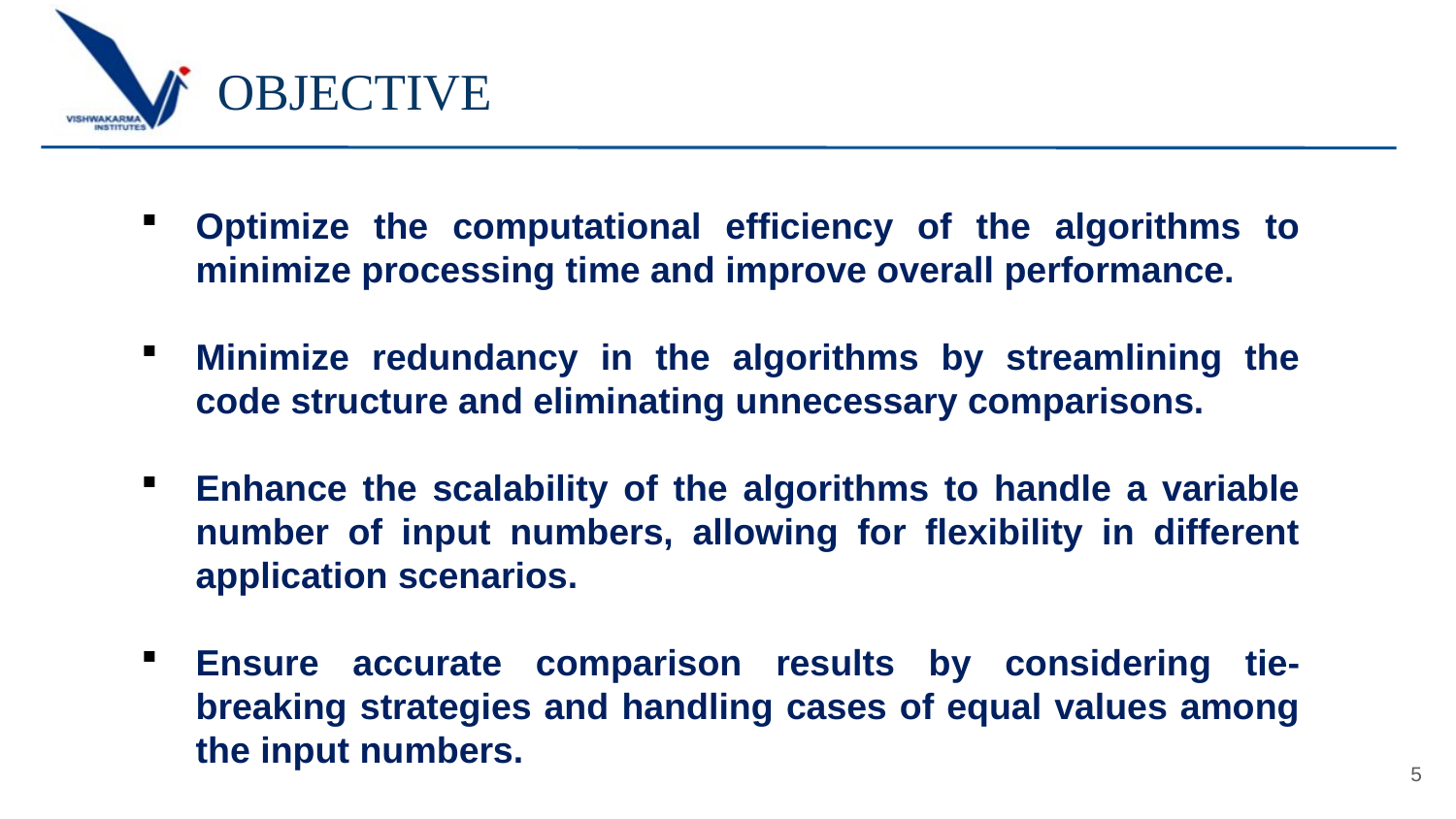

# OBJECTIVE

Optimize the computational efficiency of the algorithms to minimize processing time and improve overall performance.

Minimize redundancy in the algorithms by streamlining the code structure and eliminating unnecessary comparisons.

Enhance the scalability of the algorithms to handle a variable number of input numbers, allowing for flexibility in different application scenarios.

Ensure accurate comparison results by considering tie-breaking strategies and handling cases of equal values among the input numbers.

5